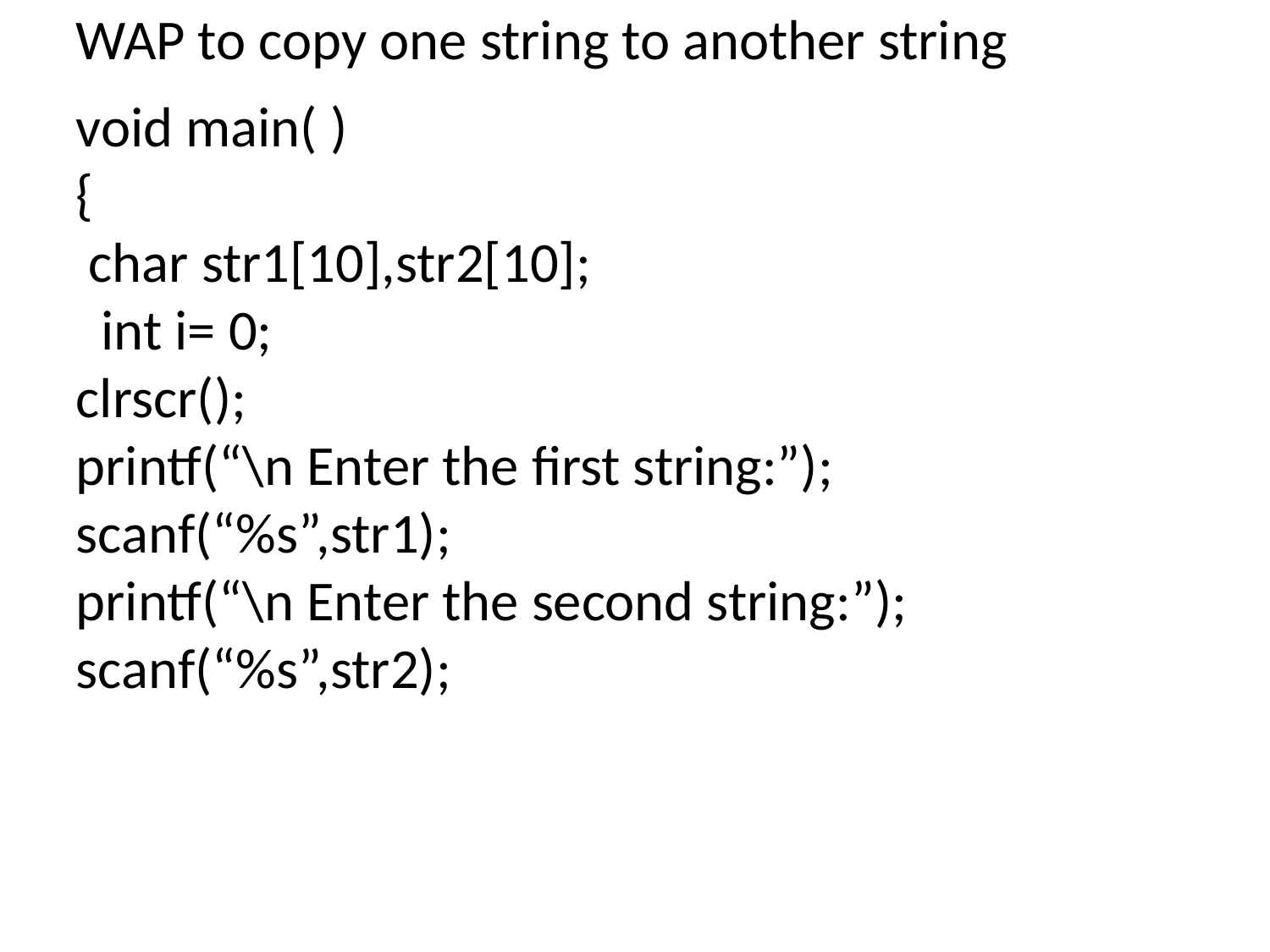

WAP to copy one string to another string
void main( )
{
 char str1[10],str2[10];
  int i= 0;
clrscr();
printf(“\n Enter the first string:”);
scanf(“%s”,str1);
printf(“\n Enter the second string:”);
scanf(“%s”,str2);